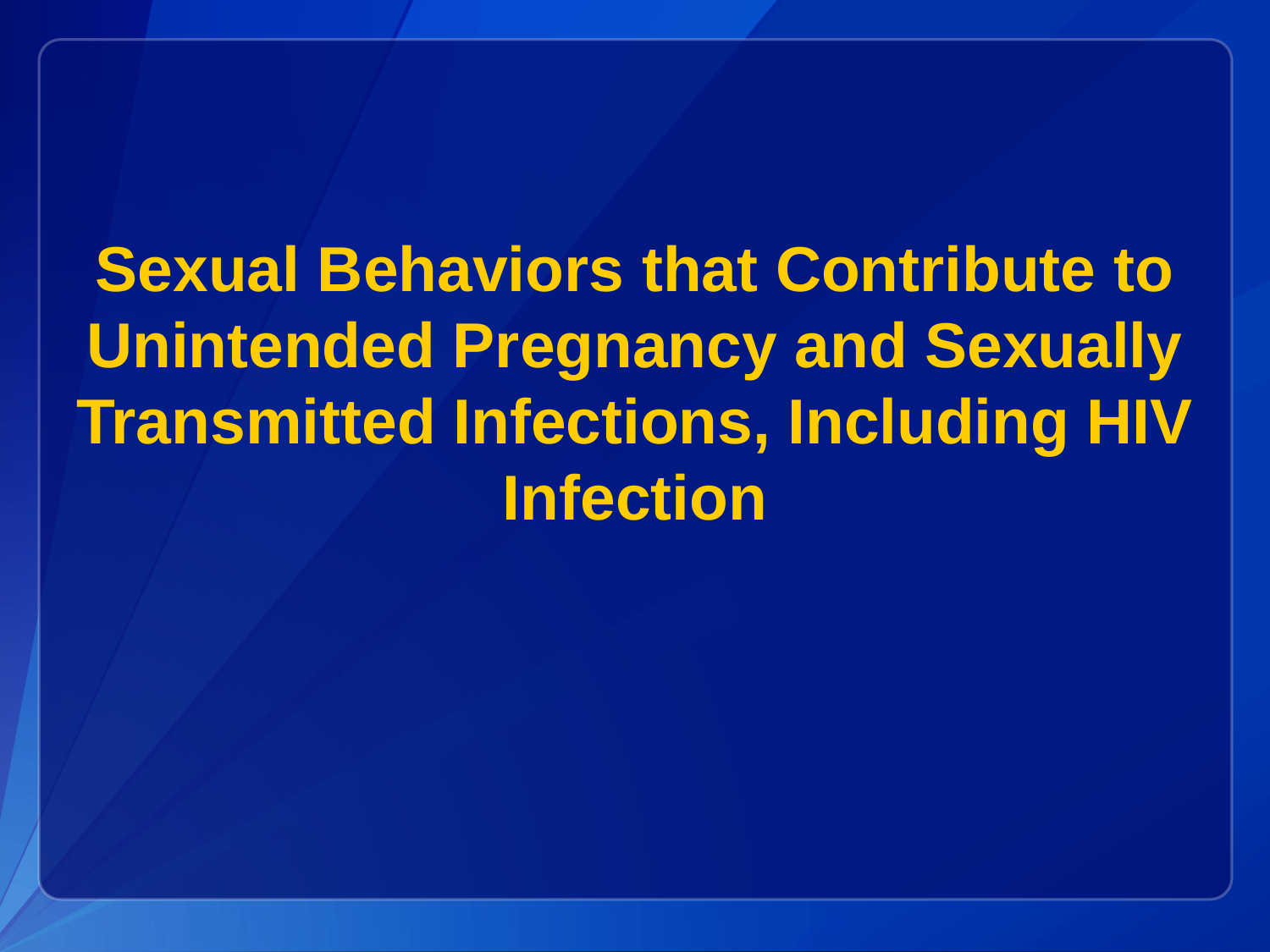

# Sexual Behaviors that Contribute to Unintended Pregnancy and Sexually Transmitted Infections, Including HIV Infection